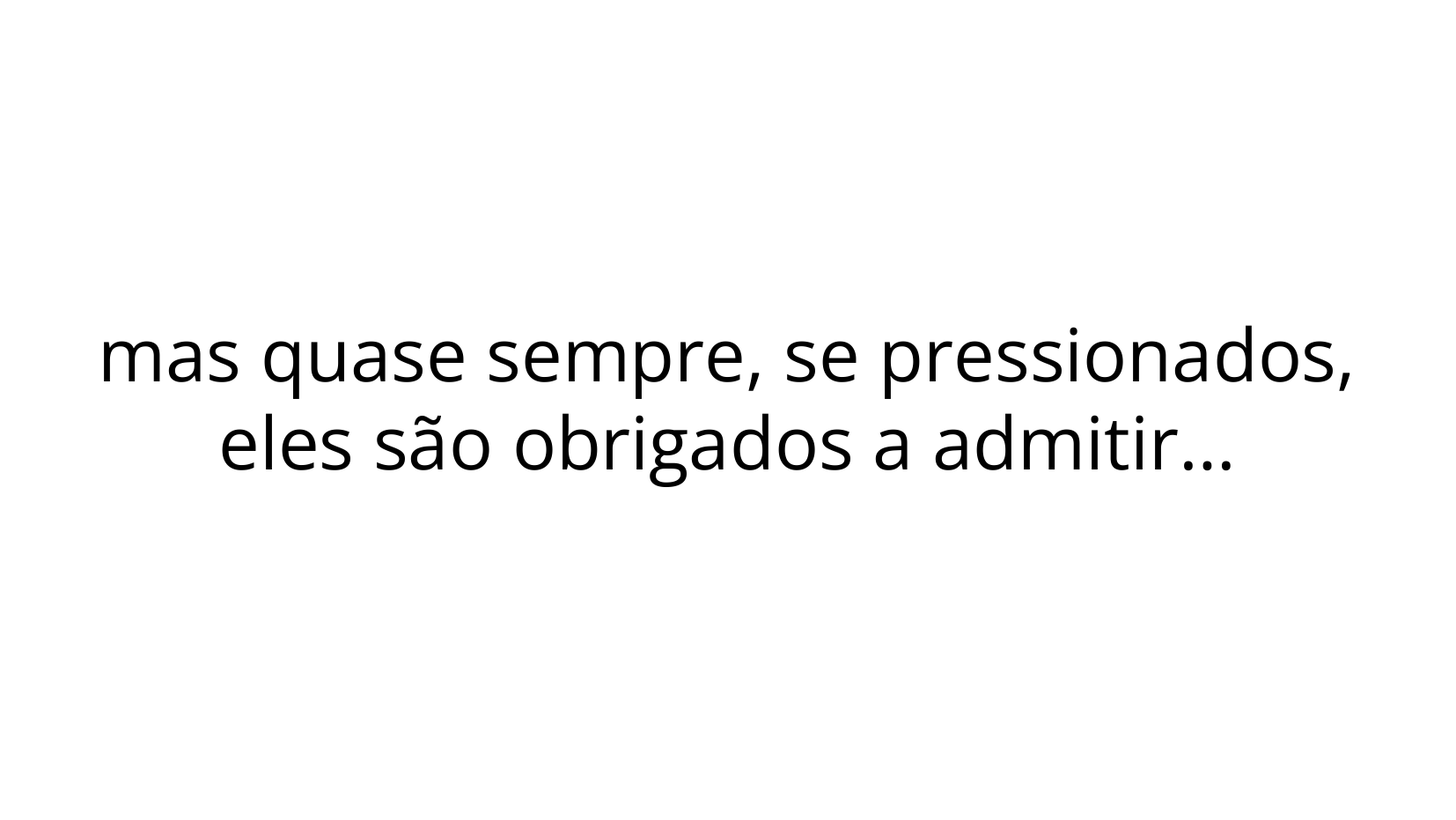

mas quase sempre, se pressionados, eles são obrigados a admitir…